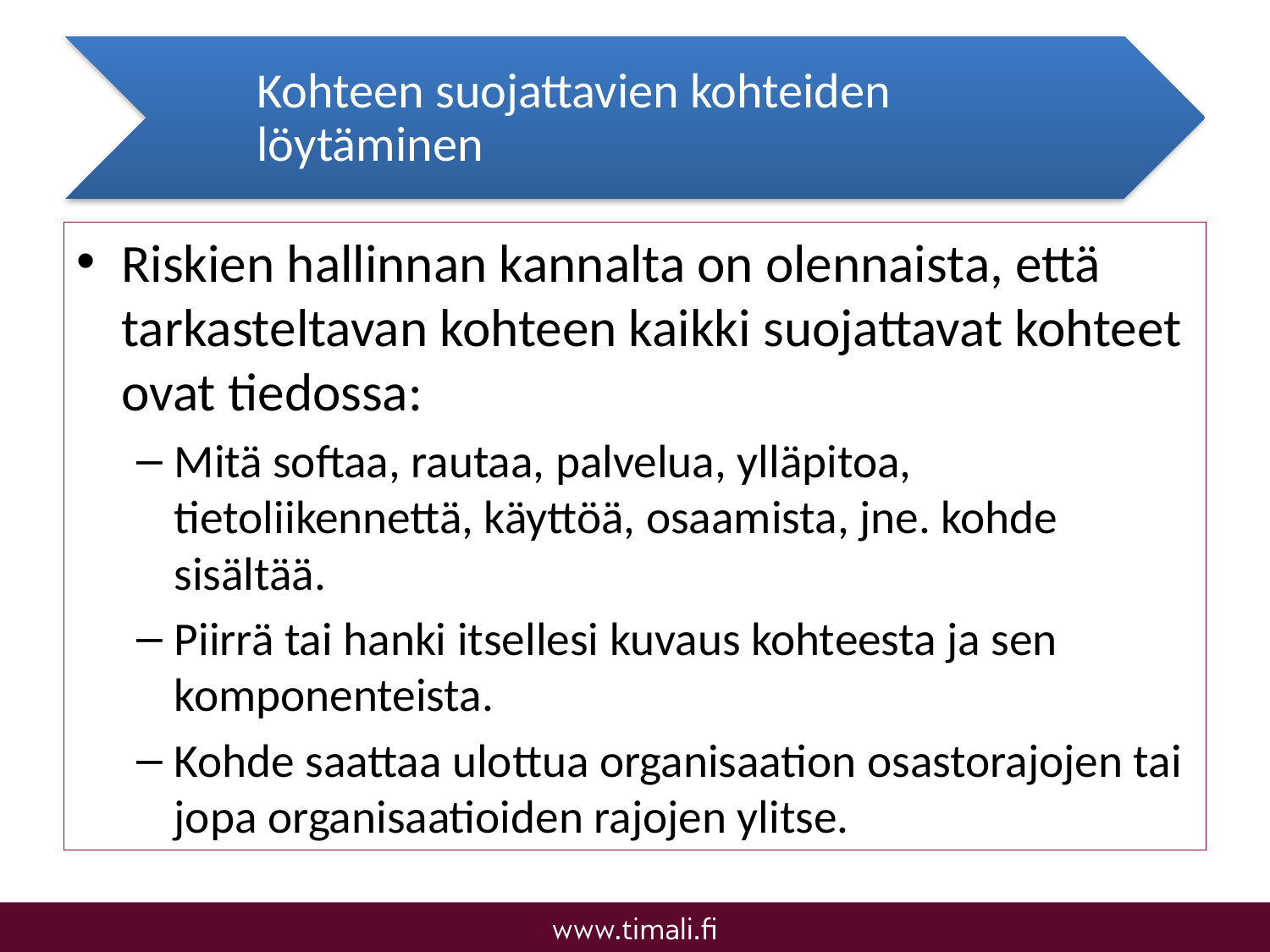

Kohteen suojattavien kohteiden löytäminen
Riskien hallinnan kannalta on olennaista, että tarkasteltavan kohteen kaikki suojattavat kohteet ovat tiedossa:
Mitä softaa, rautaa, palvelua, ylläpitoa, tietoliikennettä, käyttöä, osaamista, jne. kohde sisältää.
Piirrä tai hanki itsellesi kuvaus kohteesta ja sen komponenteista.
Kohde saattaa ulottua organisaation osastorajojen tai jopa organisaatioiden rajojen ylitse.